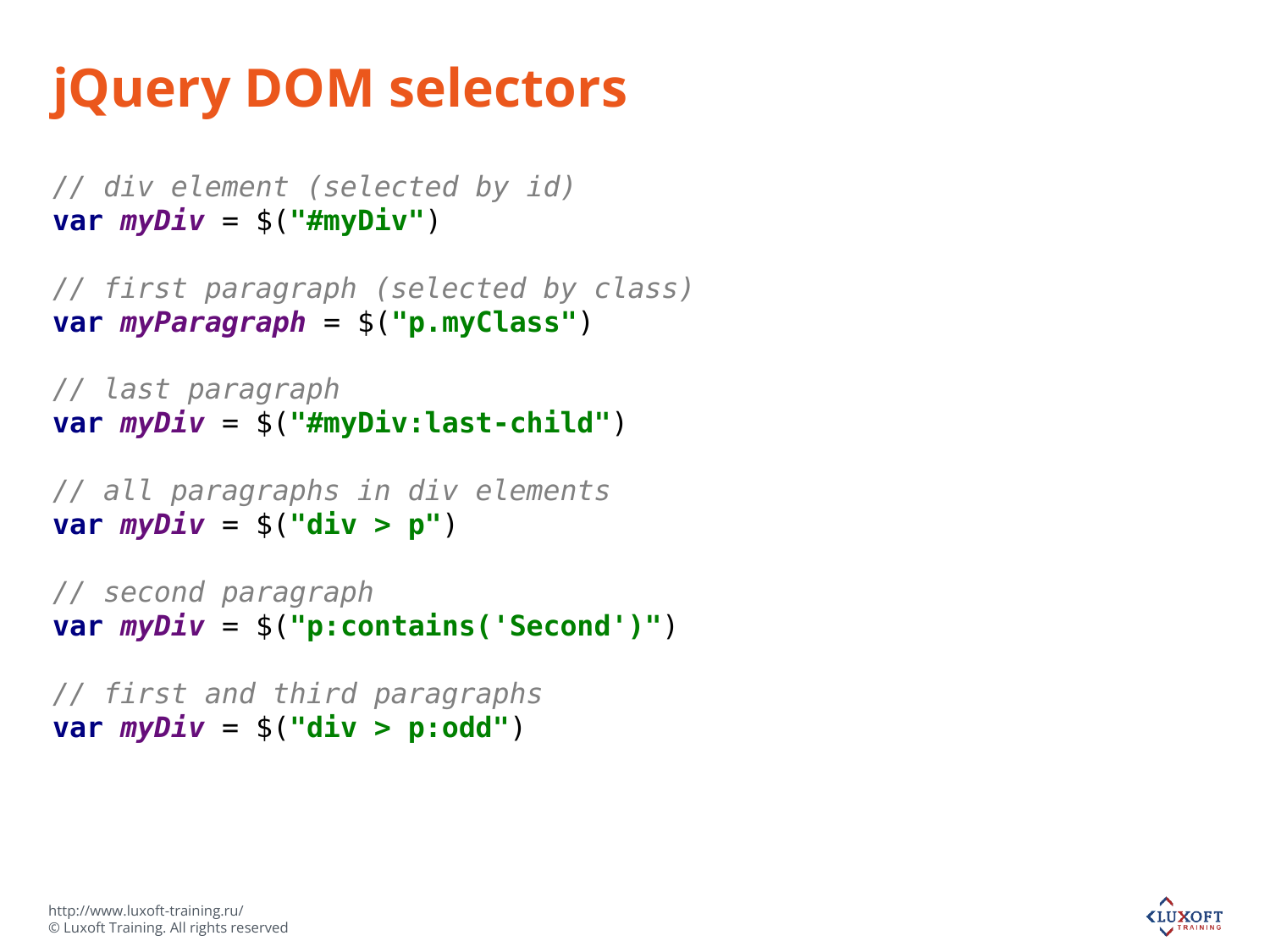

# jQuery DOM selectors
// div element (selected by id)
var myDiv = $("#myDiv")
// first paragraph (selected by class)
var myParagraph = $("p.myClass")
// last paragraph
var myDiv = $("#myDiv:last-child")
// all paragraphs in div elements
var myDiv = $("div > p")
// second paragraph
var myDiv = $("p:contains('Second')")
// first and third paragraphs
var myDiv = $("div > p:odd")